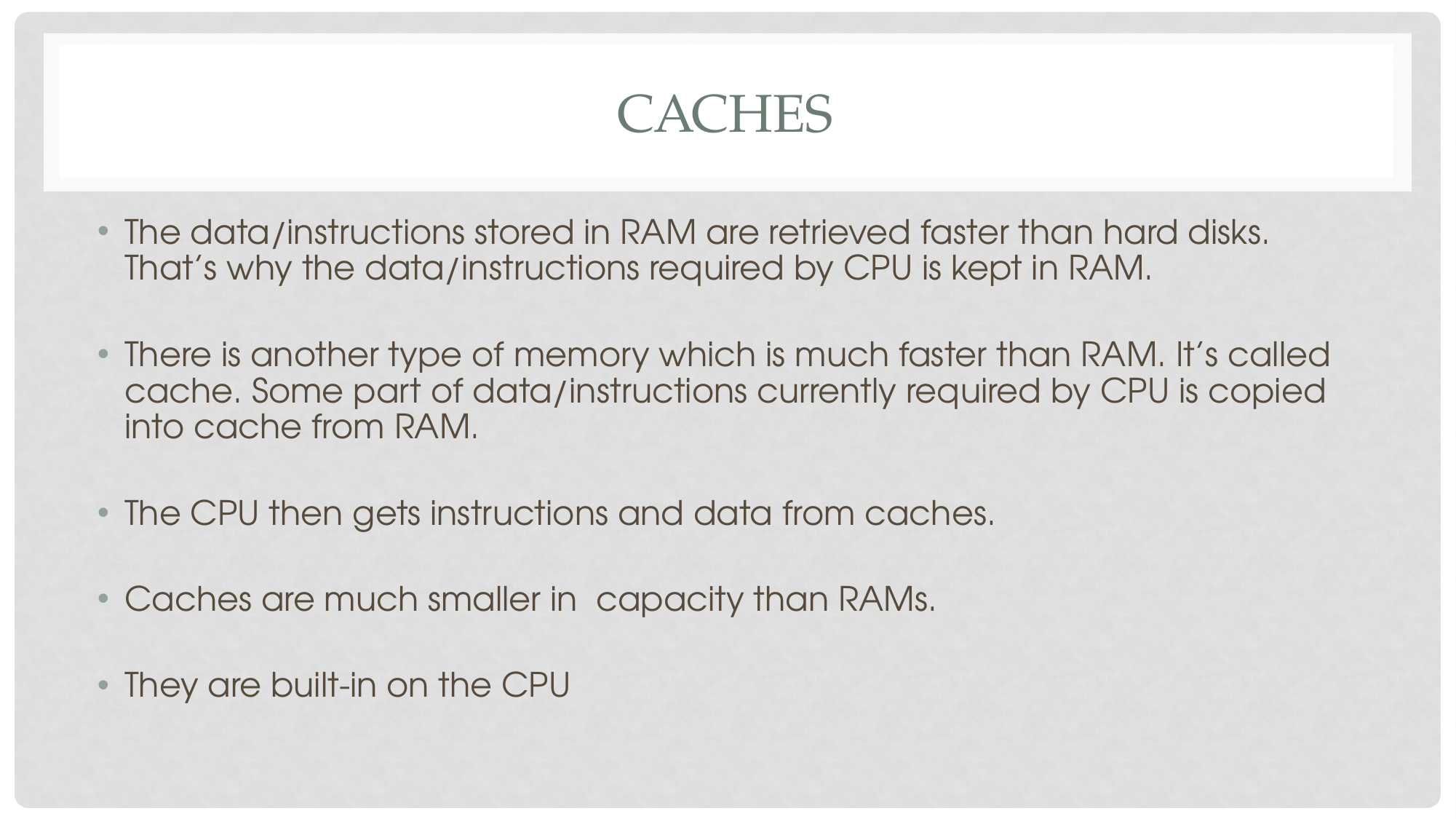

# CACHES
The data/instructions stored in RAM are retrieved faster than hard disks. That’s why the data/instructions required by CPU is kept in RAM.

There is another type of memory which is much faster than RAM. It’s called cache. Some part of data/instructions currently required by CPU is copied into cache from RAM.

The CPU then gets instructions and data from caches.

Caches are much smaller in  capacity than RAMs.

They are built-in on the CPU